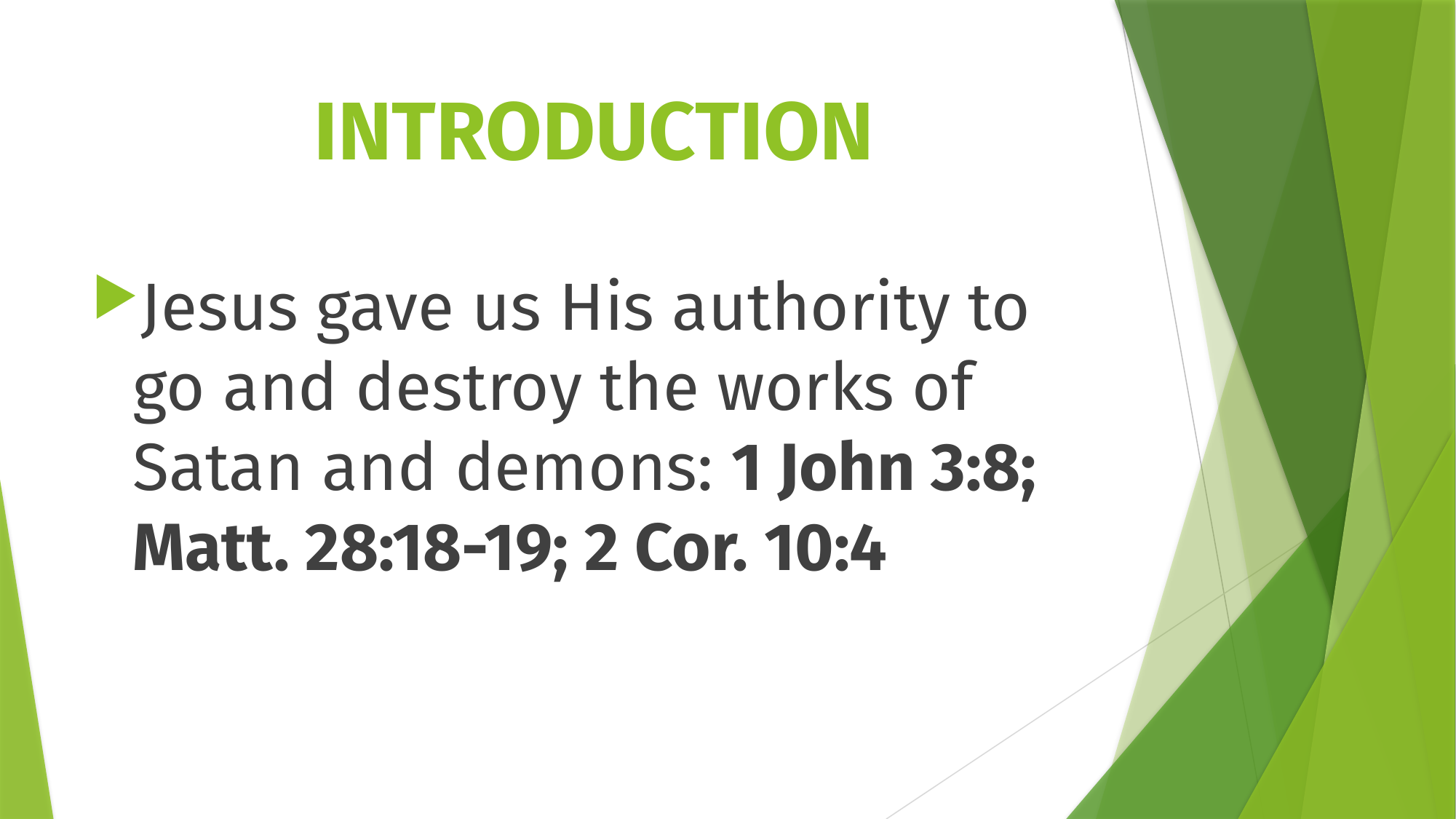

# INTRODUCTION
Jesus gave us His authority to go and destroy the works of Satan and demons: 1 John 3:8; Matt. 28:18-19; 2 Cor. 10:4